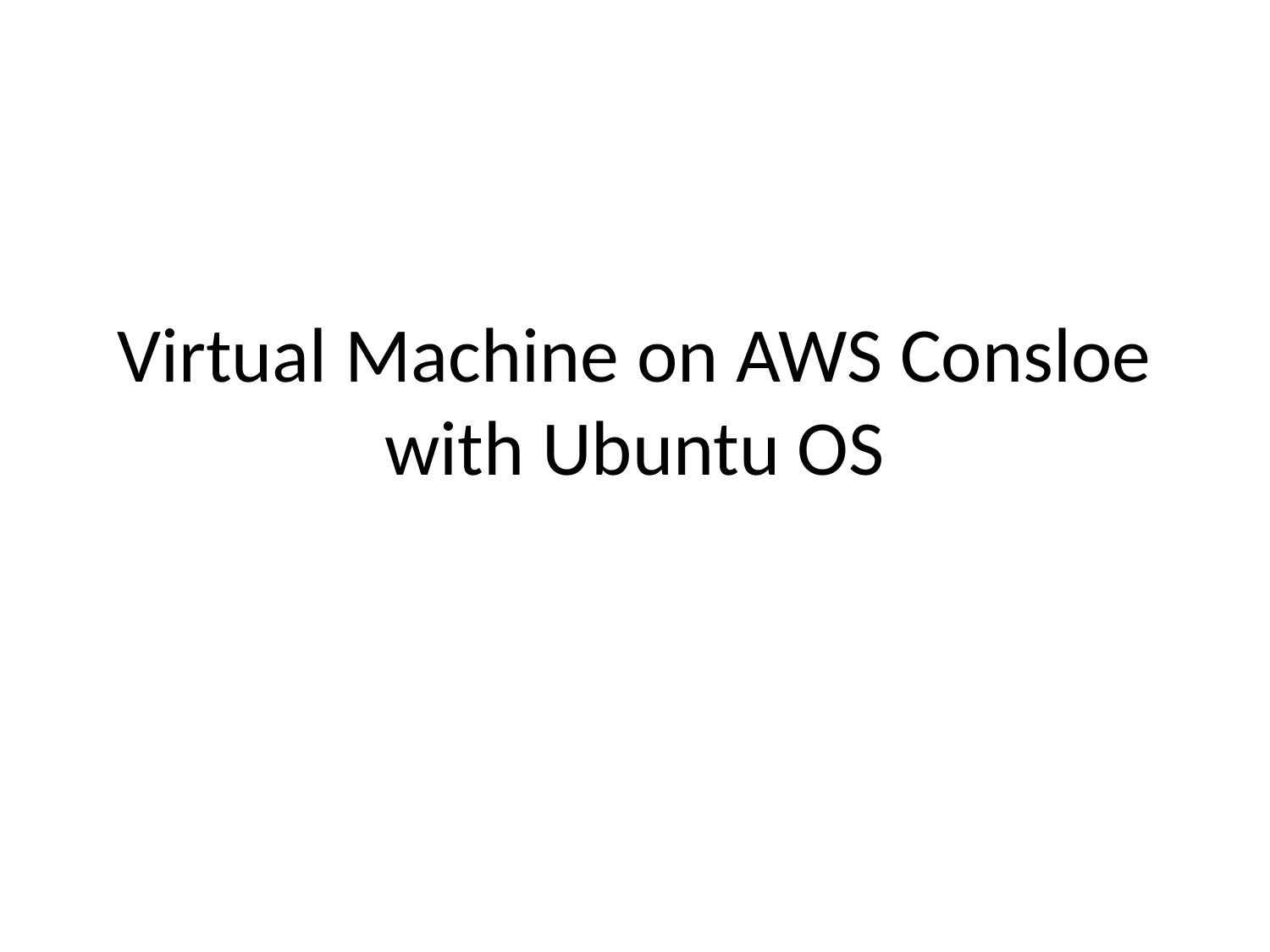

# Virtual Machine on AWS Consloe with Ubuntu OS